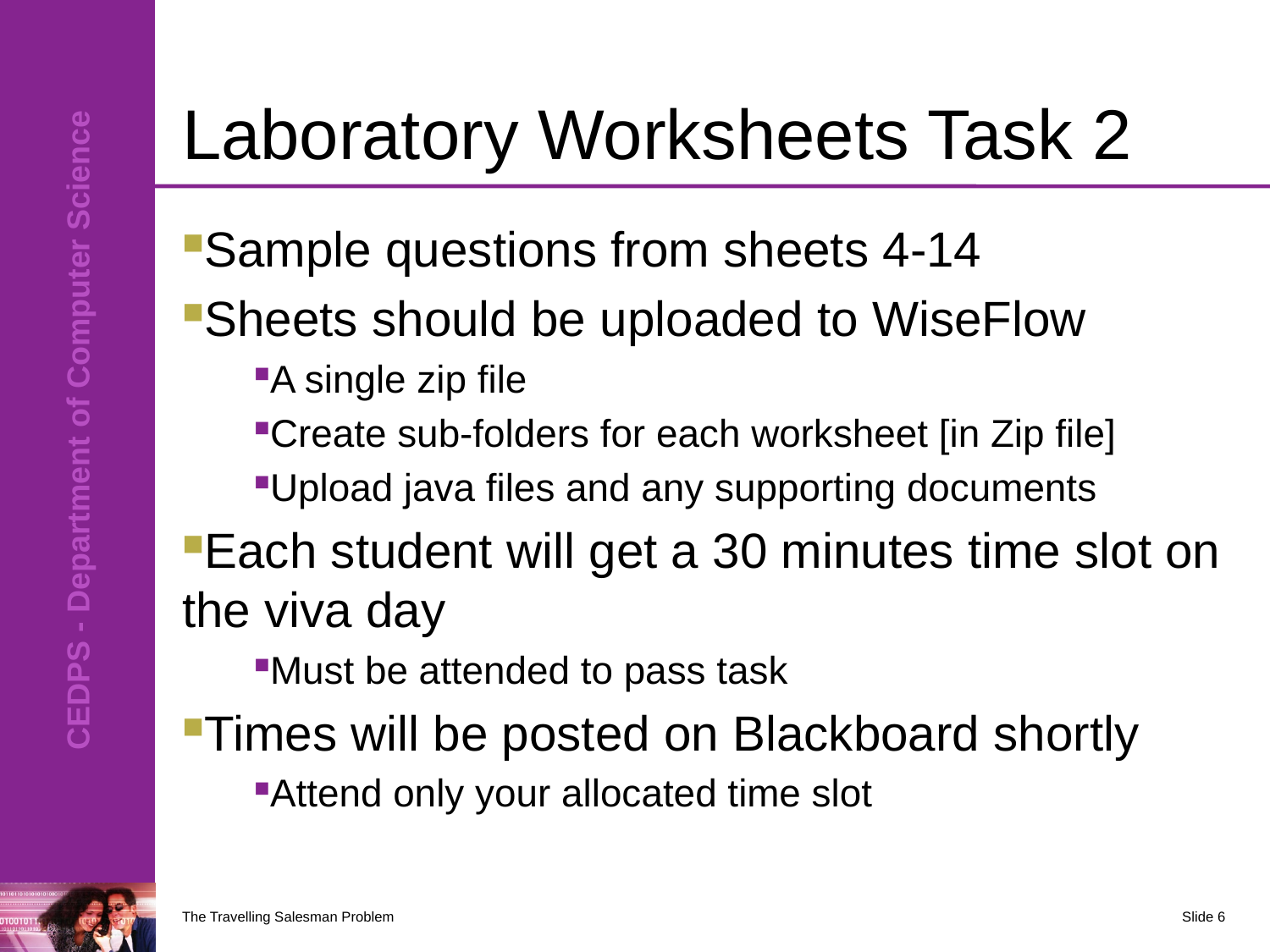

# Laboratory Worksheets Task 2
Sample questions from sheets 4-14
Sheets should be uploaded to WiseFlow
A single zip file
Create sub-folders for each worksheet [in Zip file]
Upload java files and any supporting documents
Each student will get a 30 minutes time slot on the viva day
Must be attended to pass task
Times will be posted on Blackboard shortly
Attend only your allocated time slot

The Travelling Salesman Problem
Slide 6